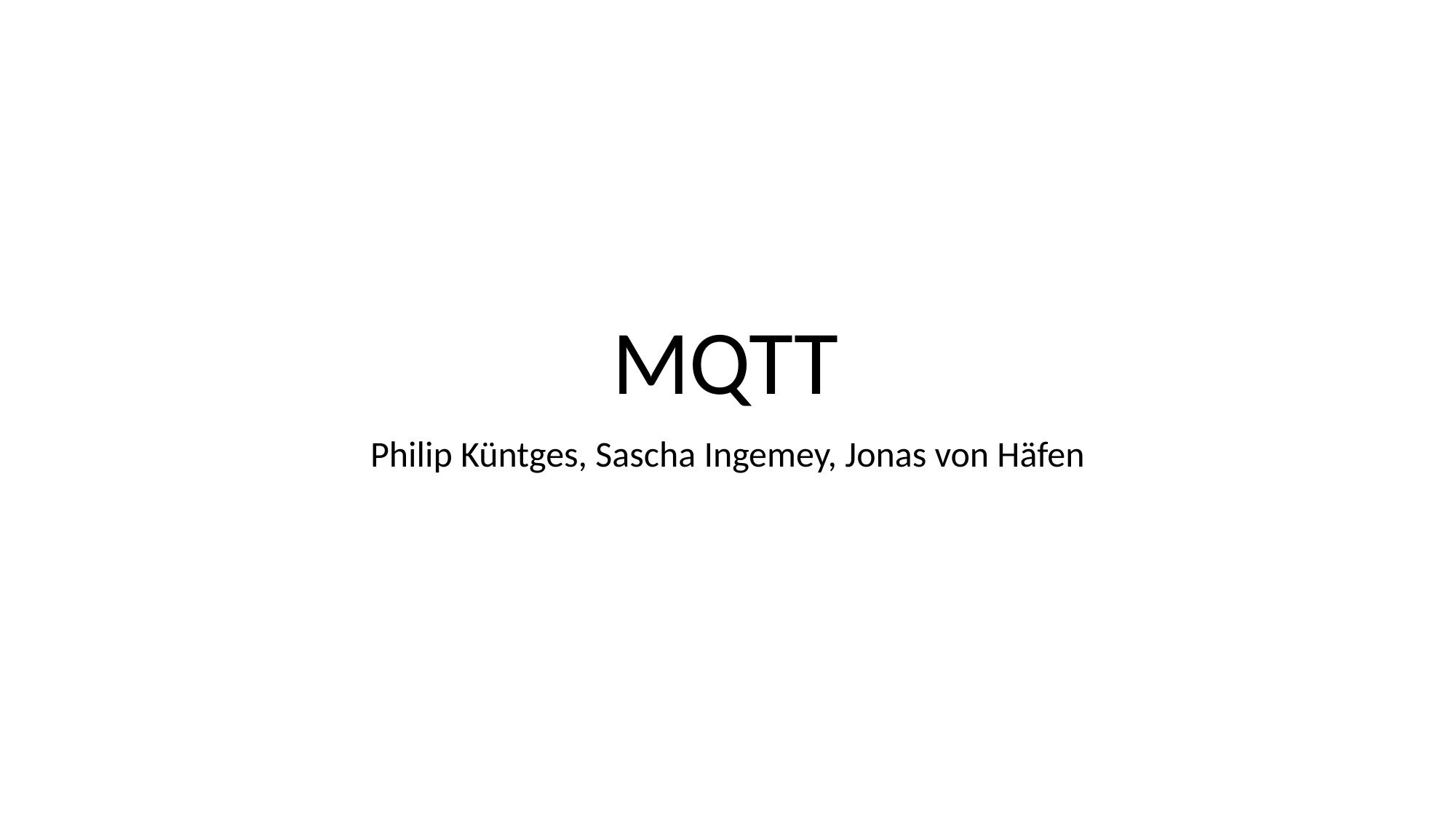

# MQTT
Philip Küntges, Sascha Ingemey, Jonas von Häfen